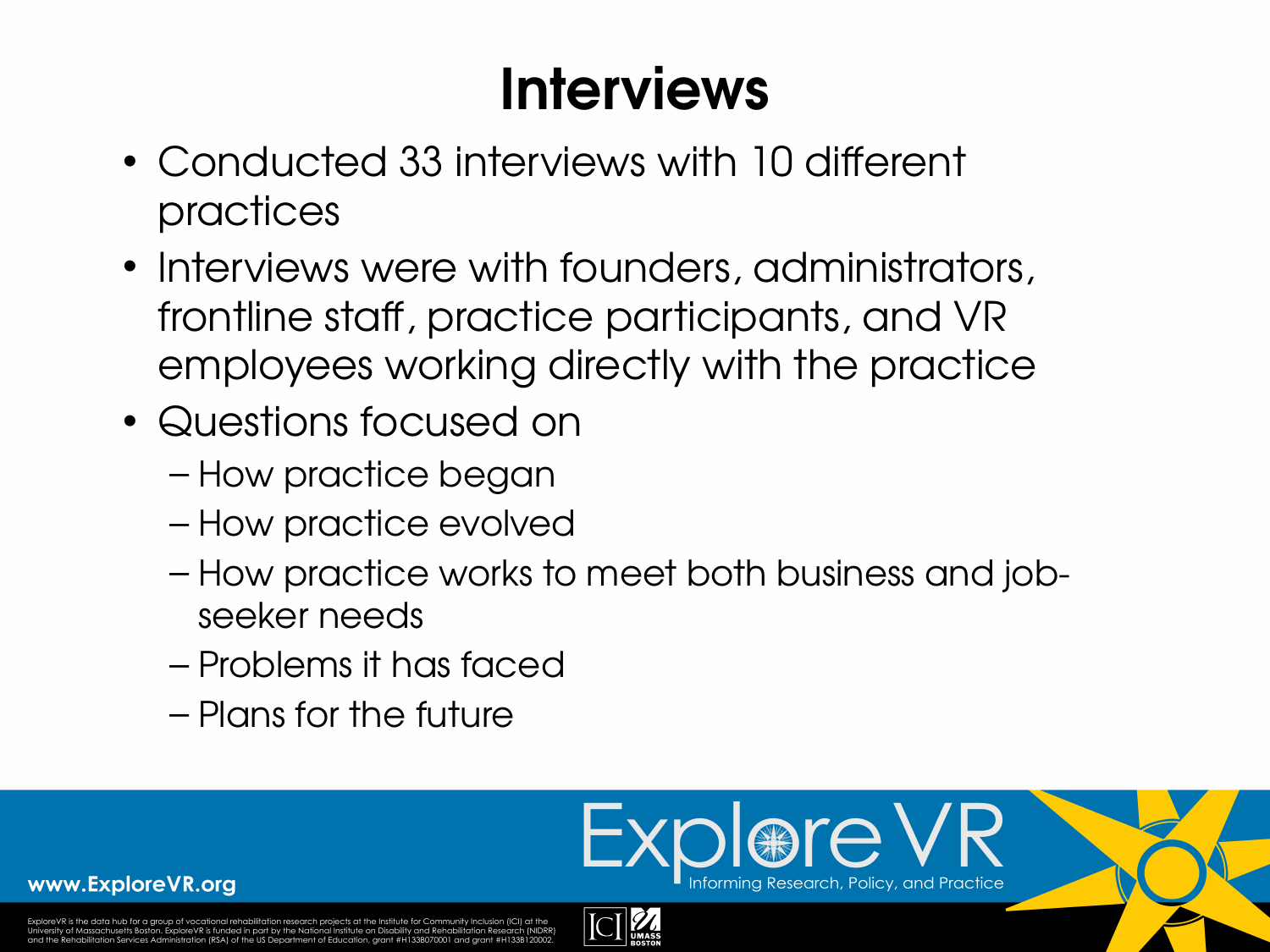

# Interviews
Conducted 33 interviews with 10 different practices
Interviews were with founders, administrators, frontline staff, practice participants, and VR employees working directly with the practice
Questions focused on
How practice began
How practice evolved
How practice works to meet both business and job-seeker needs
Problems it has faced
Plans for the future